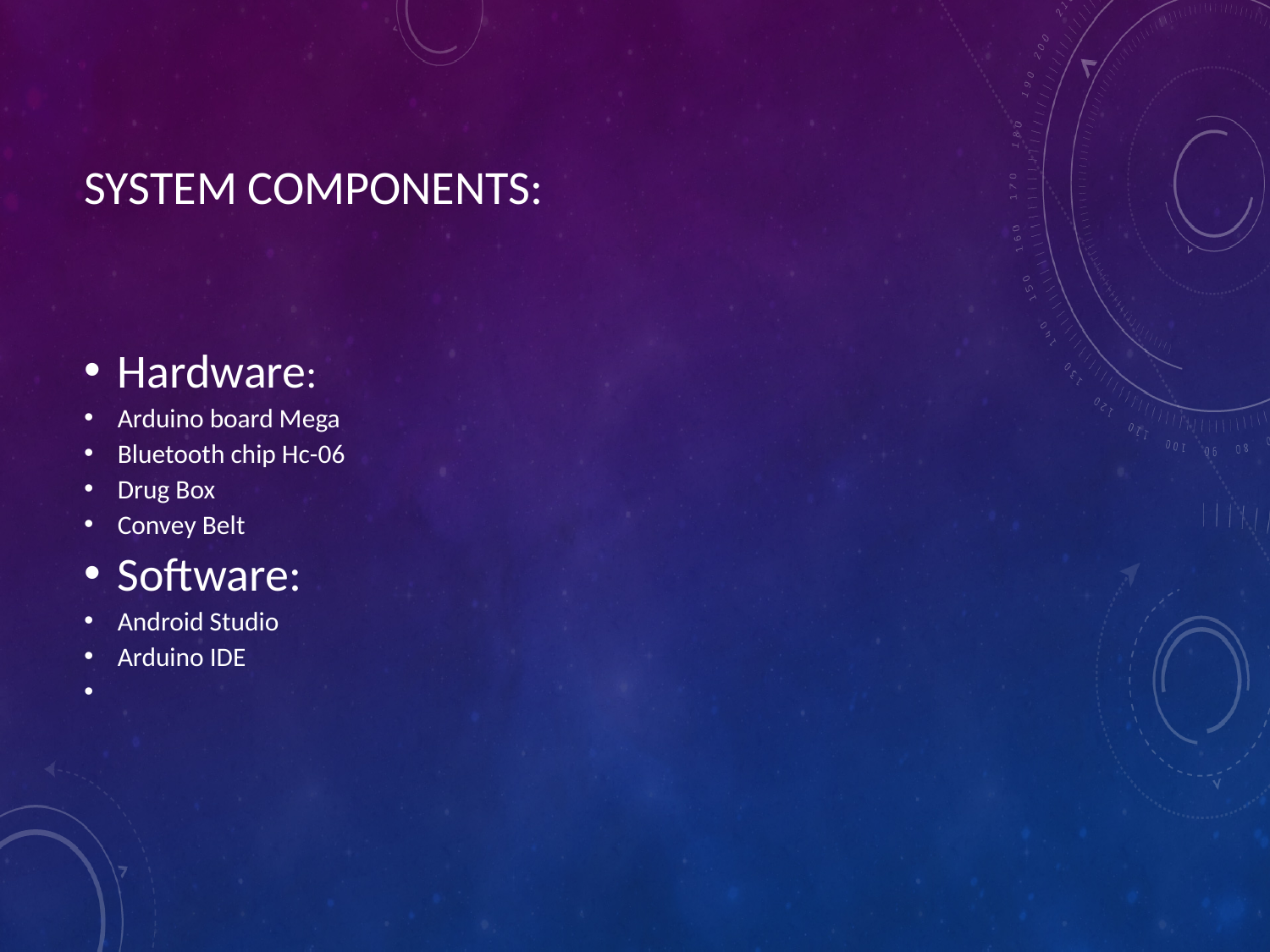

# System Components:
Hardware:
Arduino board Mega
Bluetooth chip Hc-06
Drug Box
Convey Belt
Software:
Android Studio
Arduino IDE